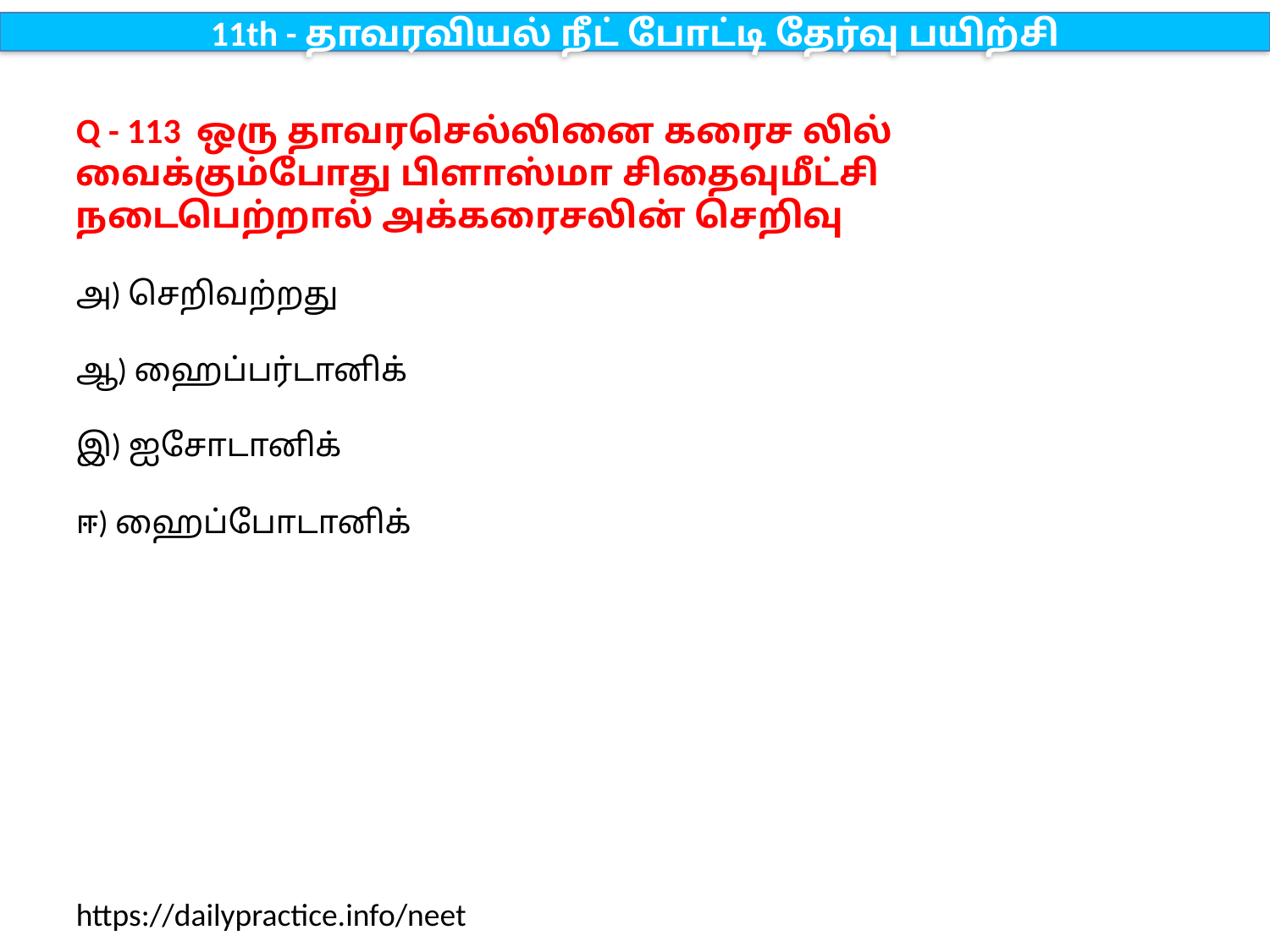

11th - தாவரவியல் நீட் போட்டி தேர்வு பயிற்சி

Q - 113  ஒரு தாவரசெல்லினை கரைச லில் வைக்கும்போது பிளாஸ்மா சிதைவுமீட்சி நடைபெற்றால் அக்கரைசலின் செறிவு

அ) செறிவற்றது

ஆ) ஹைப்பர்டானிக்

இ) ஐசோடானிக்

ஈ) ஹைப்போடானிக்
https://dailypractice.info/neet